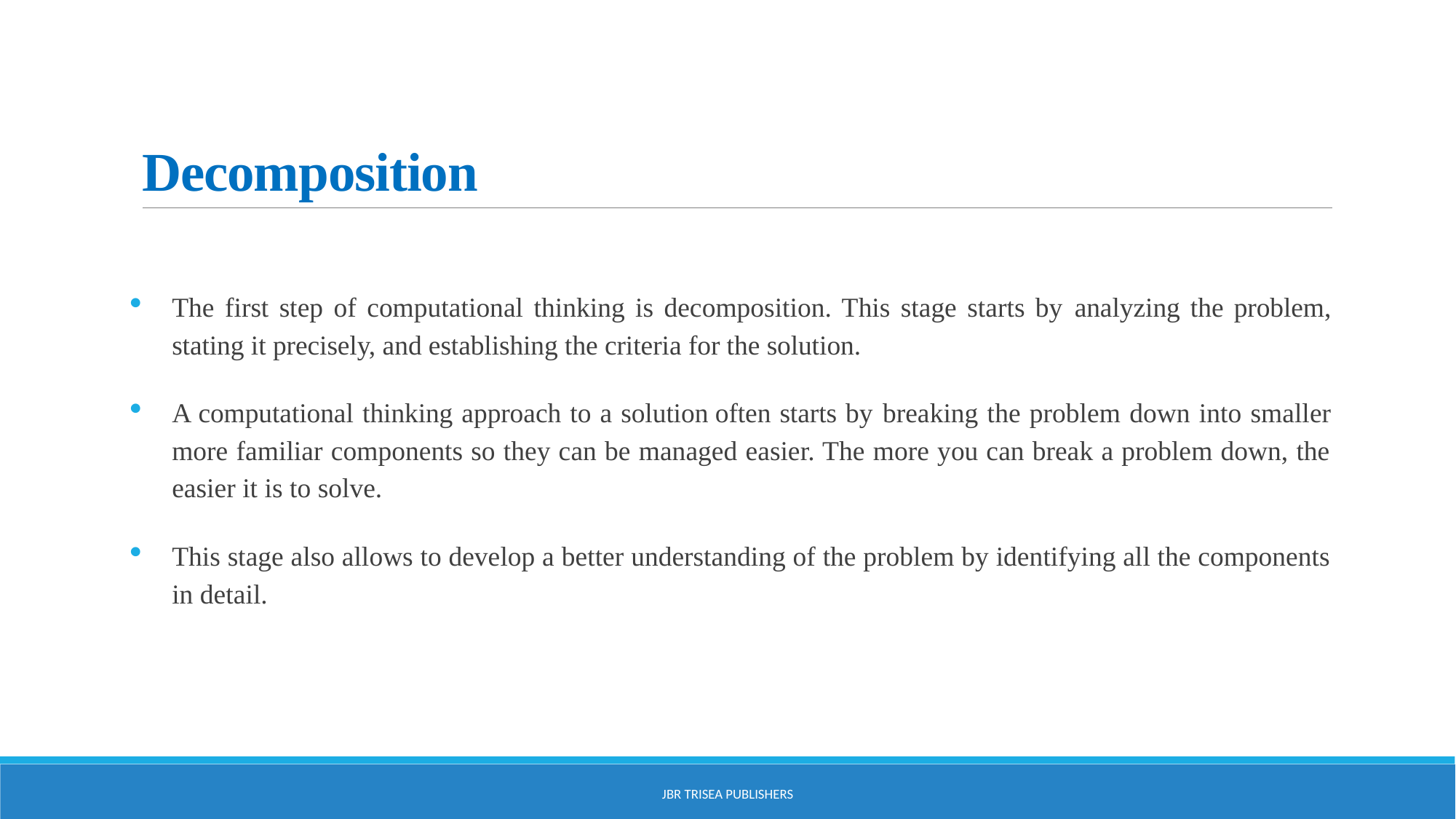

# Decomposition

The first step of computational thinking is decomposition. This stage starts by analyzing the problem, stating it precisely, and establishing the criteria for the solution.
A computational thinking approach to a solution often starts by breaking the problem down into smaller more familiar components so they can be managed easier. The more you can break a problem down, the easier it is to solve.
This stage also allows to develop a better understanding of the problem by identifying all the components in detail.

JBR Trisea Publishers